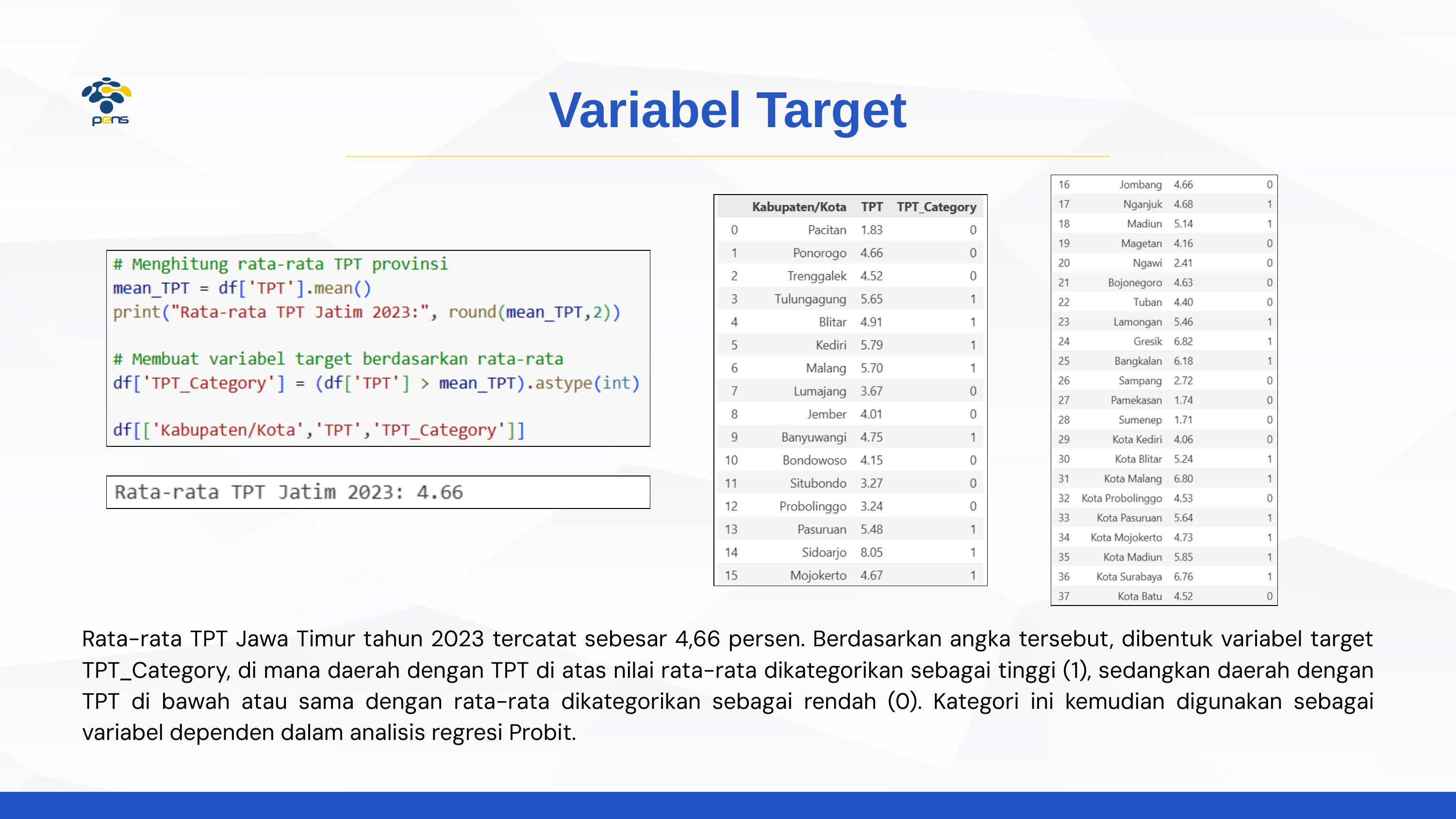

Variabel Target

Rata-rata TPT Jawa Timur tahun 2023 tercatat sebesar 4,66 persen. Berdasarkan angka tersebut, dibentuk variabel target TPT_Category, di mana daerah dengan TPT di atas nilai rata-rata dikategorikan sebagai tinggi (1), sedangkan daerah dengan TPT di bawah atau sama dengan rata-rata dikategorikan sebagai rendah (0). Kategori ini kemudian digunakan sebagai variabel dependen dalam analisis regresi Probit.